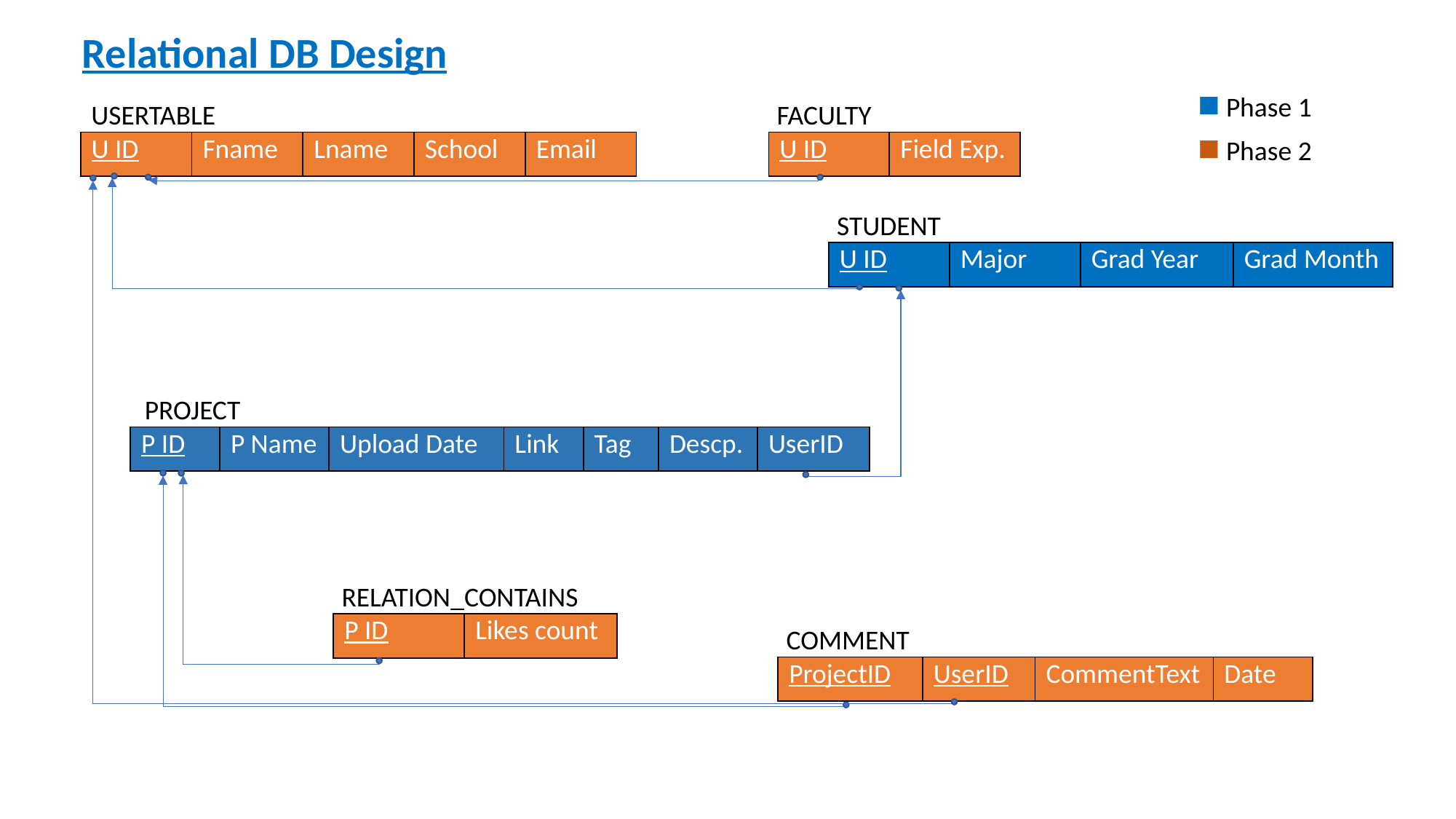

Relational DB Design
■ Phase 1
■ Phase 2
USERTABLE
FACULTY
| U ID | Fname | Lname | School | Email |
| --- | --- | --- | --- | --- |
| U ID | Field Exp. |
| --- | --- |

STUDENT
| U ID | Major | Grad Year | Grad Month |
| --- | --- | --- | --- |

PROJECT
| P ID | P Name | Upload Date | Link | Tag | Descp. | UserID |
| --- | --- | --- | --- | --- | --- | --- |

RELATION_CONTAINS
| P ID | Likes count |
| --- | --- |
COMMENT
| ProjectID | UserID | CommentText | Date |
| --- | --- | --- | --- |